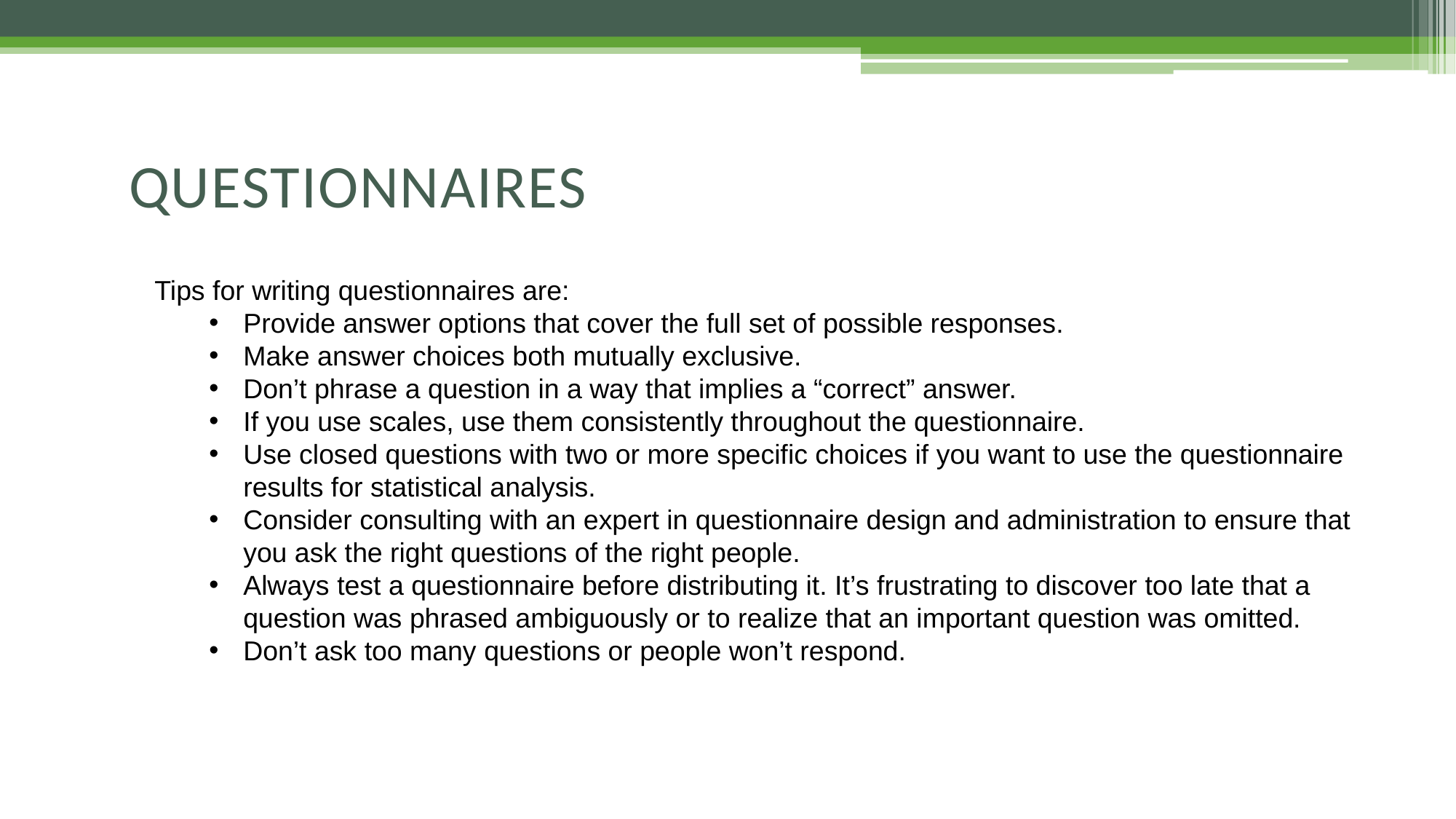

# QUESTIONNAIRES
Tips for writing questionnaires are:
Provide answer options that cover the full set of possible responses.
Make answer choices both mutually exclusive.
Don’t phrase a question in a way that implies a “correct” answer.
If you use scales, use them consistently throughout the questionnaire.
Use closed questions with two or more specific choices if you want to use the questionnaire results for statistical analysis.
Consider consulting with an expert in questionnaire design and administration to ensure that you ask the right questions of the right people.
Always test a questionnaire before distributing it. It’s frustrating to discover too late that a question was phrased ambiguously or to realize that an important question was omitted.
Don’t ask too many questions or people won’t respond.